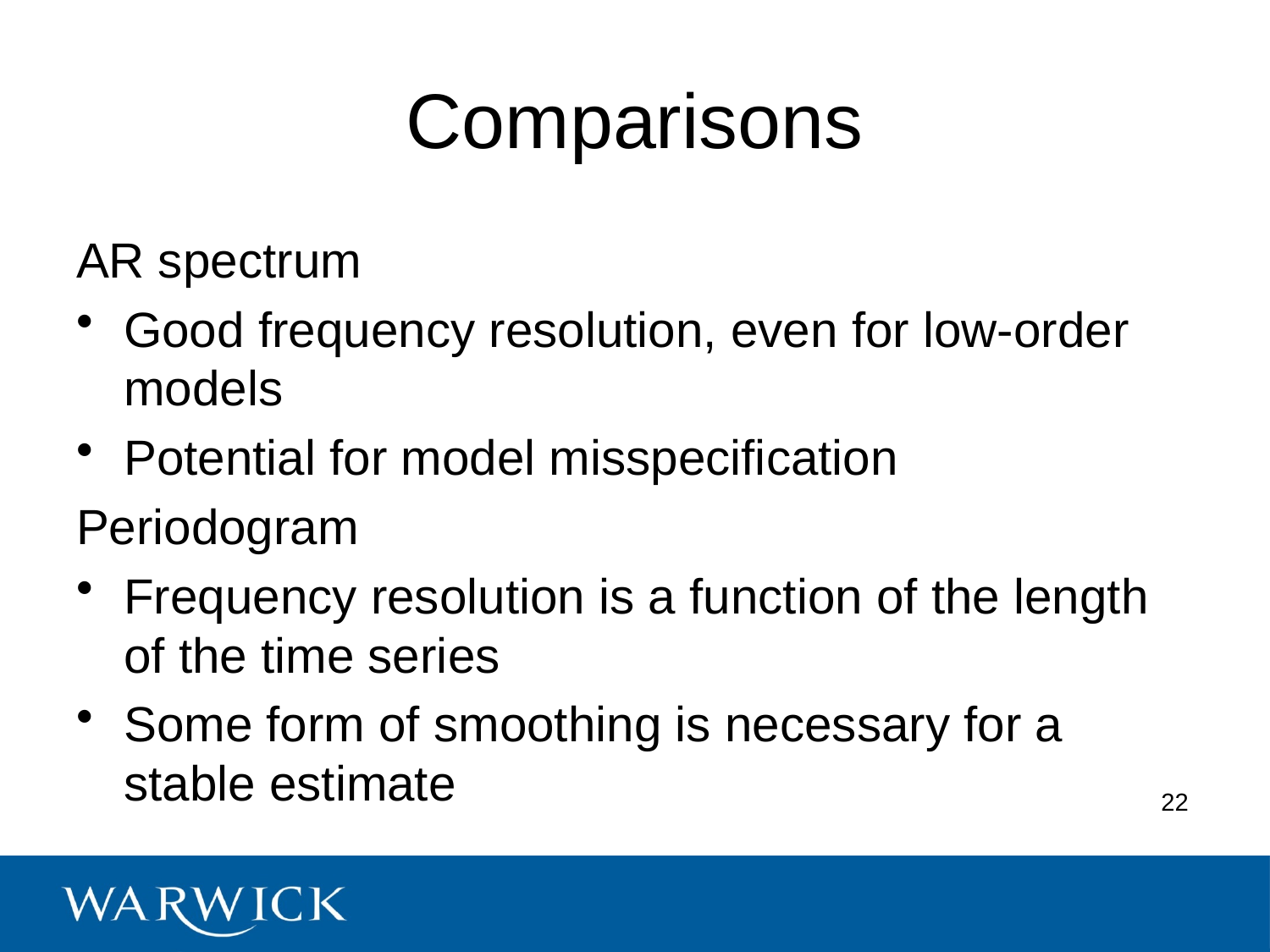

# Comparisons
AR spectrum
Good frequency resolution, even for low-order models
Potential for model misspecification
Periodogram
Frequency resolution is a function of the length of the time series
Some form of smoothing is necessary for a stable estimate

22